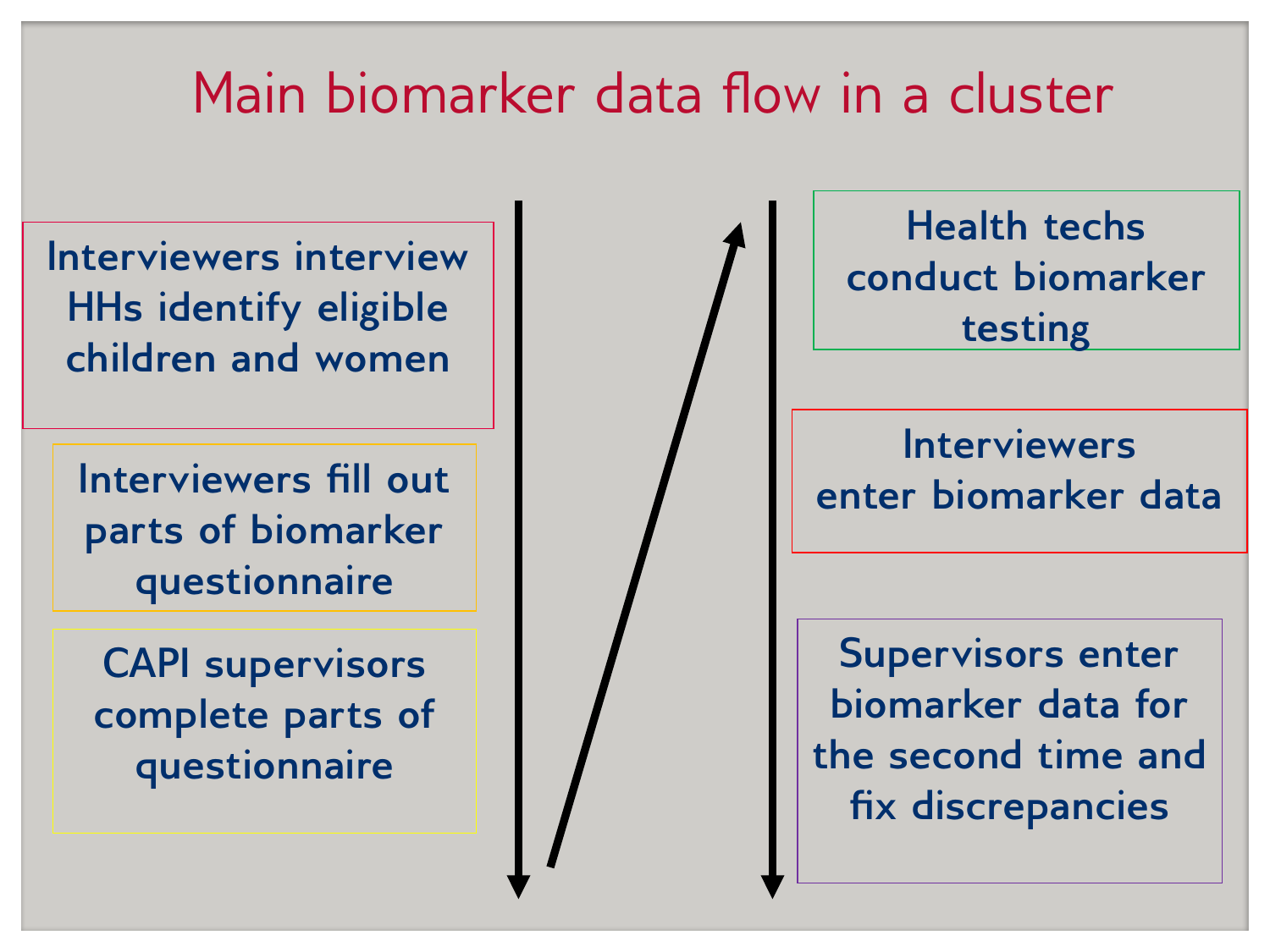

# Main biomarker data flow in a cluster
Health techs conduct biomarker testing
Interviewers interview HHs identify eligible children and women
Interviewers
enter biomarker data
Interviewers fill out parts of biomarker questionnaire
Supervisors enter biomarker data for the second time and fix discrepancies
CAPI supervisors complete parts of questionnaire